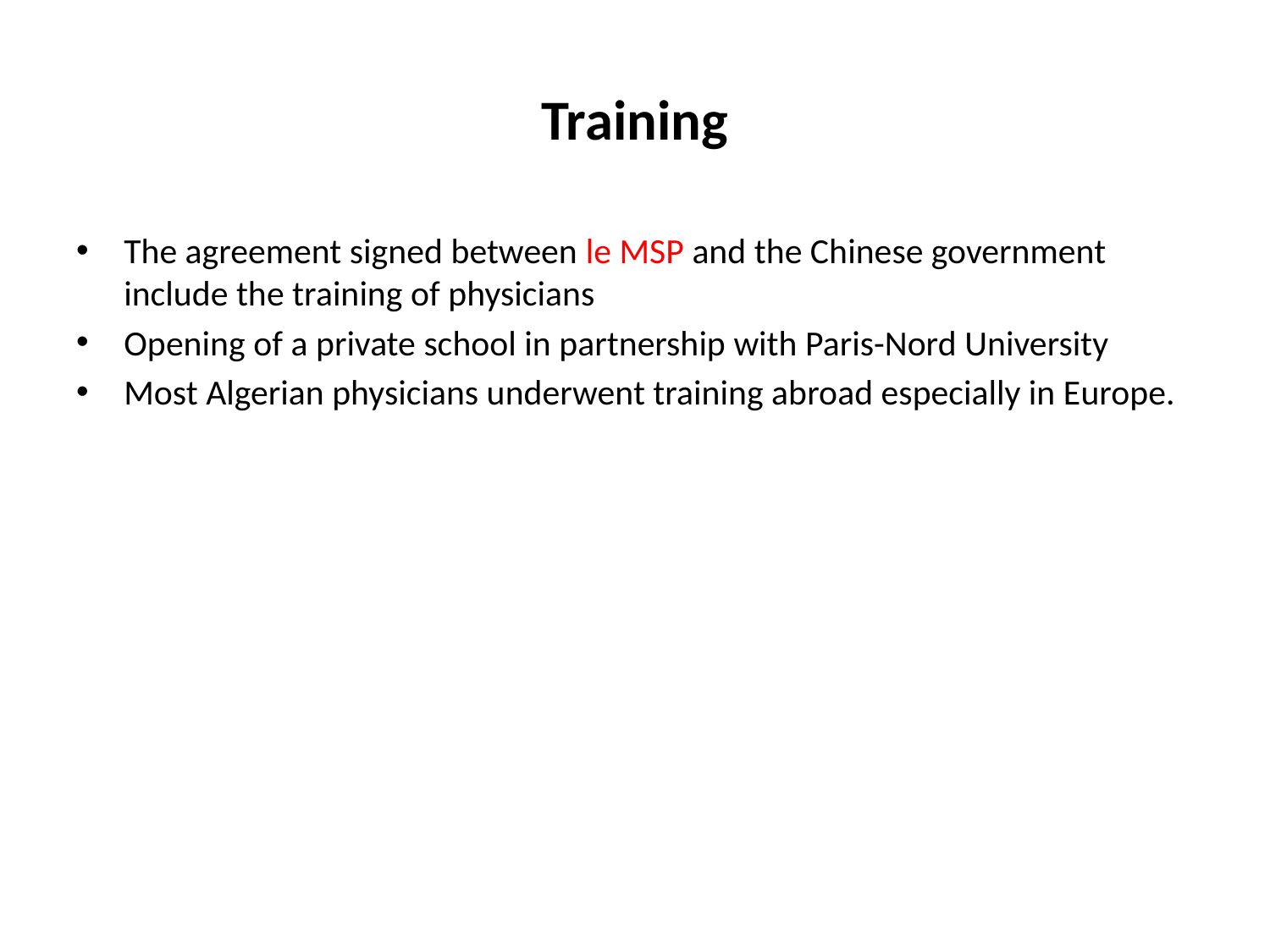

# Training
The agreement signed between le MSP and the Chinese government include the training of physicians
Opening of a private school in partnership with Paris-Nord University
Most Algerian physicians underwent training abroad especially in Europe.